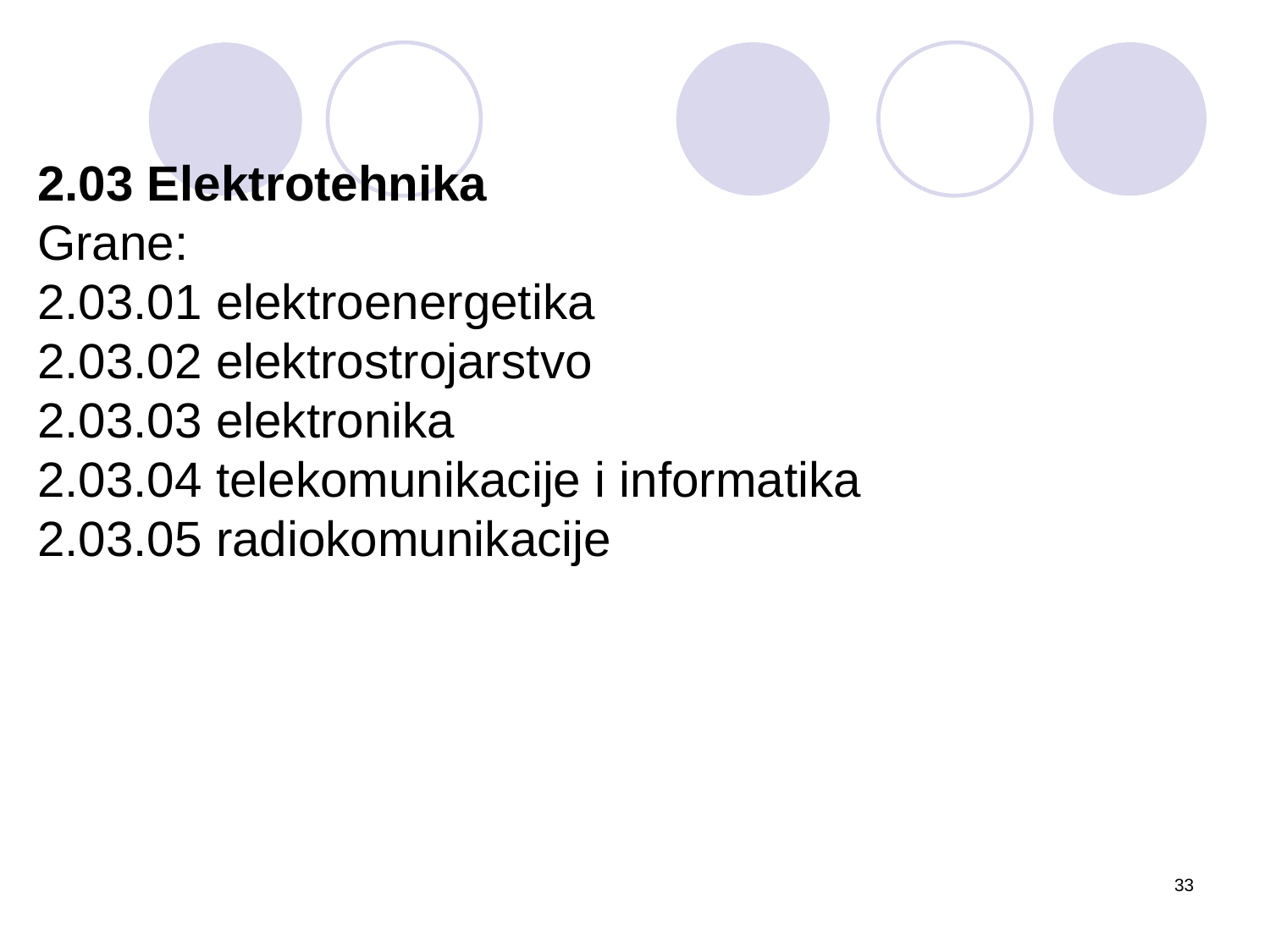

2.03 Elektrotehnika
Grane:
2.03.01 elektroenergetika
2.03.02 elektrostrojarstvo
2.03.03 elektronika
2.03.04 telekomunikacije i informatika
2.03.05 radiokomunikacije
33